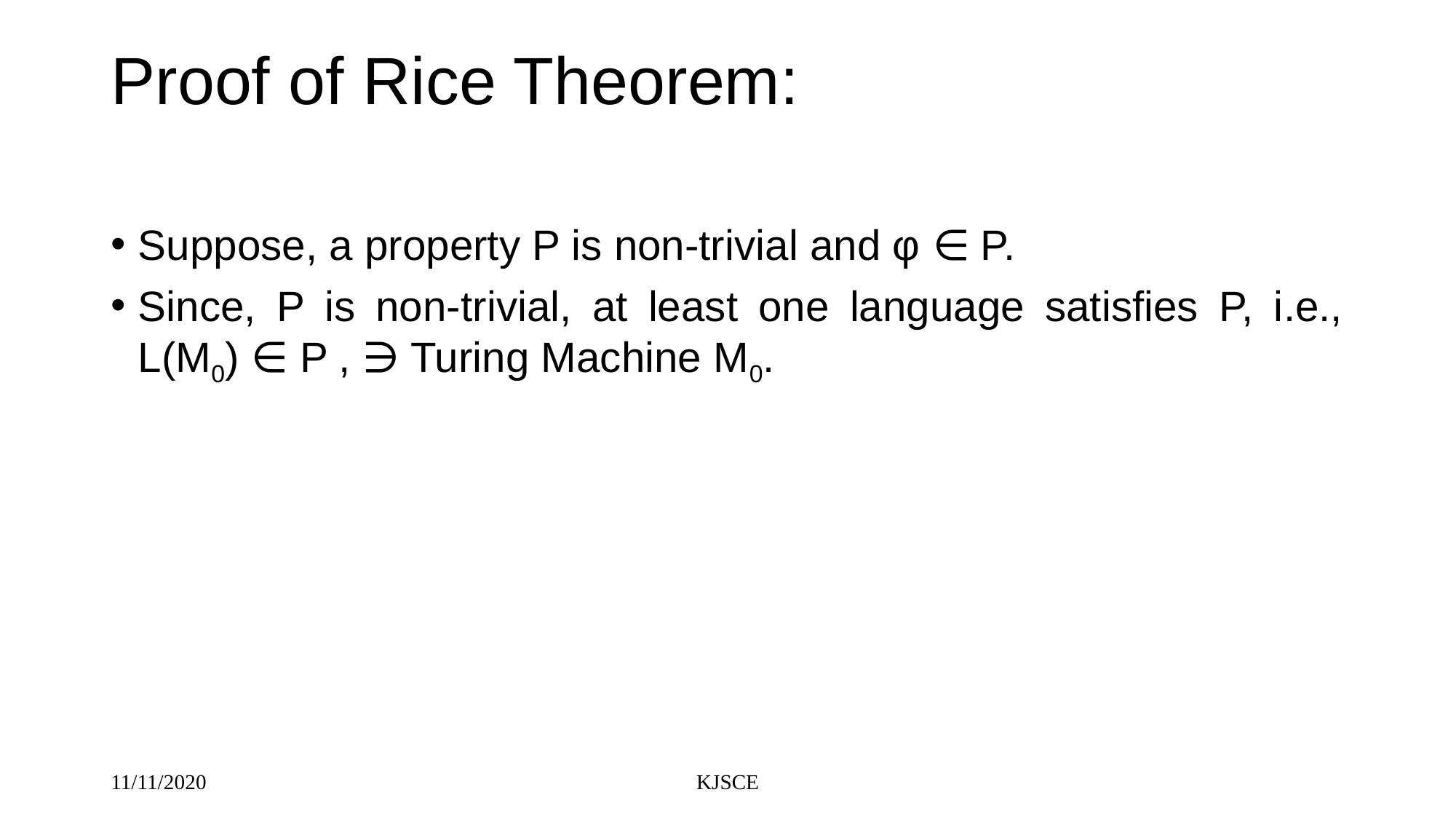

# Proof of Rice Theorem:
Suppose, a property P is non-trivial and φ ∈ P.
Since, P is non-trivial, at least one language satisfies P, i.e., L(M0) ∈ P , ∋ Turing Machine M0.

11/11/2020
KJSCE